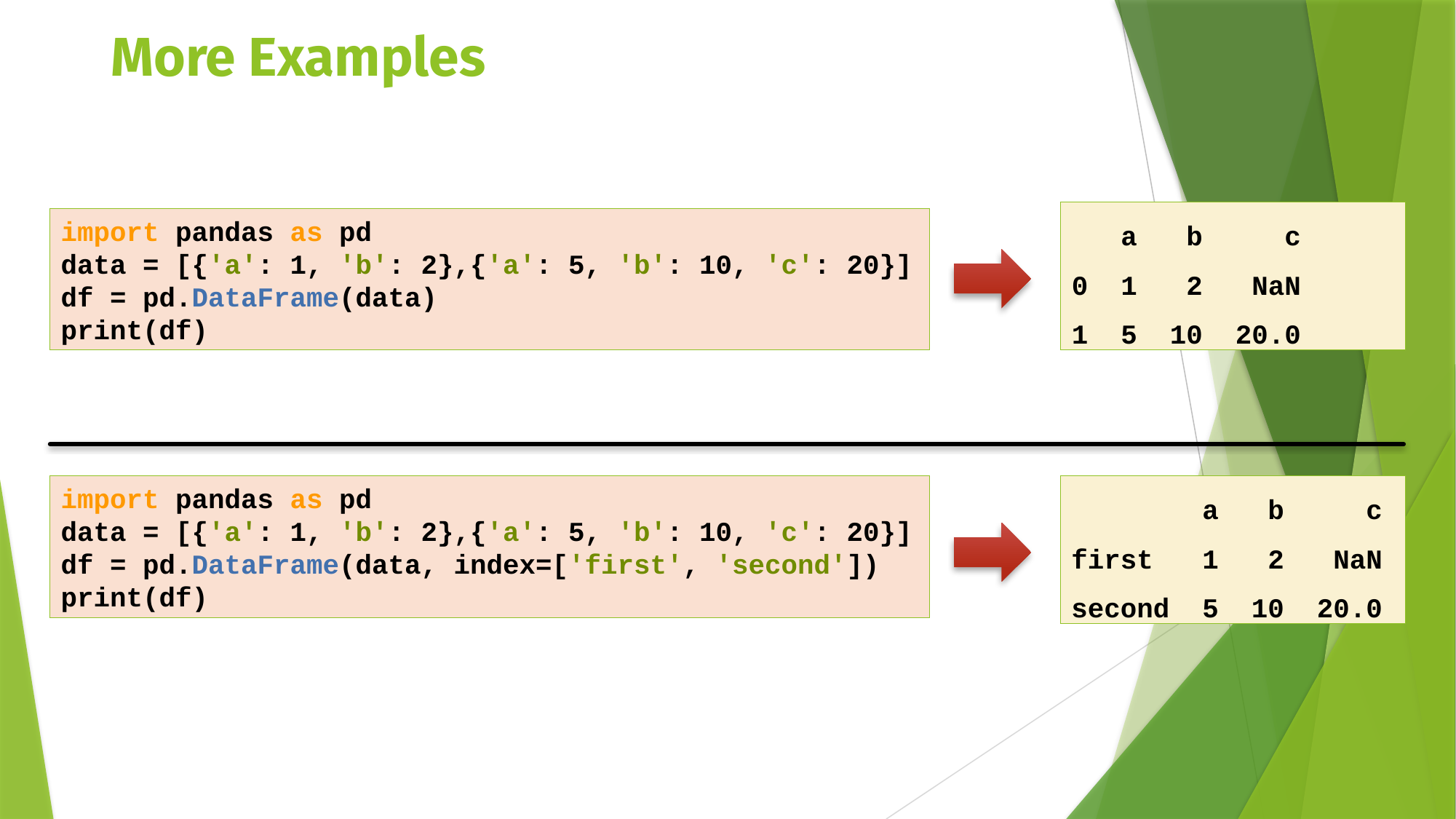

# More Examples
   a   b     c
0  1   2   NaN
1  5  10  20.0
import pandas as pd
data = [{'a': 1, 'b': 2},{'a': 5, 'b': 10, 'c': 20}]
df = pd.DataFrame(data)
print(df)

import pandas as pd
data = [{'a': 1, 'b': 2},{'a': 5, 'b': 10, 'c': 20}]
df = pd.DataFrame(data, index=['first', 'second'])
print(df)
        a   b     c
first   1   2   NaN
second  5  10  20.0